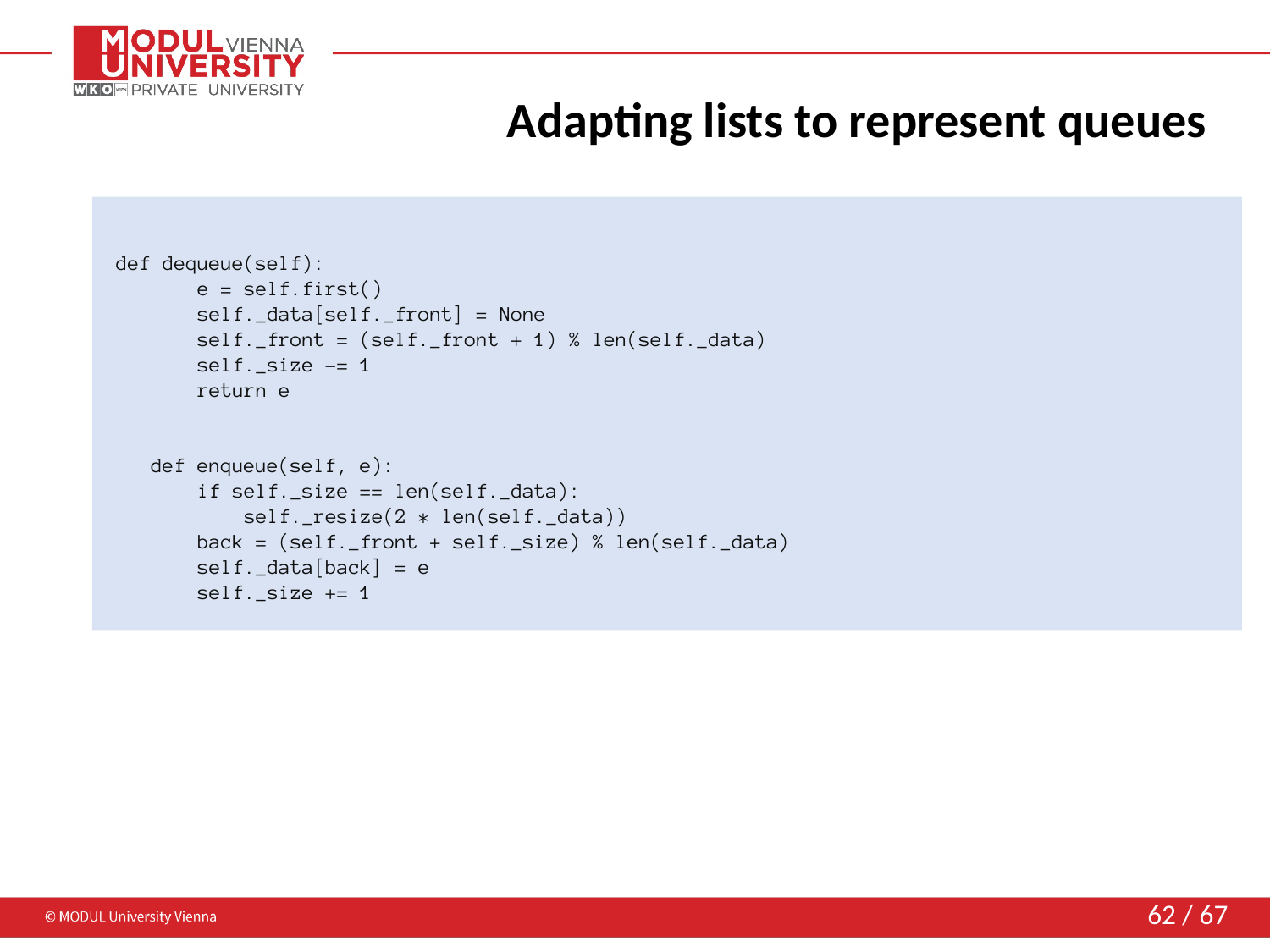

# Adapting lists to represent queues

 def dequeue(self):
        e = self.first()
        self._data[self._front] = None
        self._front = (self._front + 1) % len(self._data)
        self._size -= 1
        return e

    def enqueue(self, e):
        if self._size == len(self._data):
            self._resize(2 * len(self._data))
        back = (self._front + self._size) % len(self._data)
        self._data[back] = e
        self._size += 1